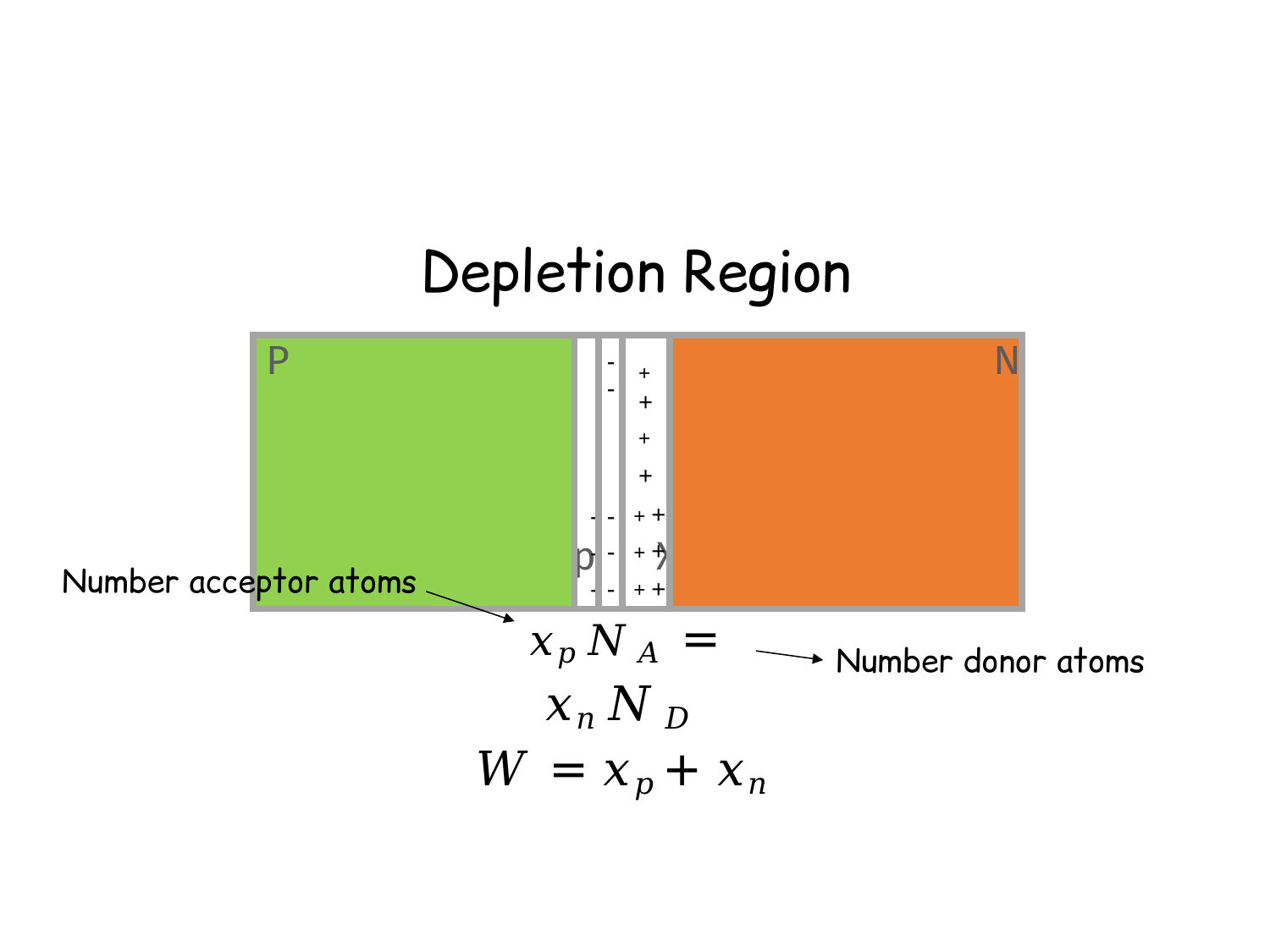

# Depletion Region
| P | - - | - - | + + + + | N |
| --- | --- | --- | --- | --- |
|  | - | - | + + |  |
|  | - | - | + + |  |
|  | - | - | + + |  |

-Xp	Xn
𝑥𝑝𝑁𝐴 = 𝑥𝑛𝑁𝐷 𝑊= 𝑥𝑝 + 𝑥𝑛
Number acceptor atoms
Number donor atoms